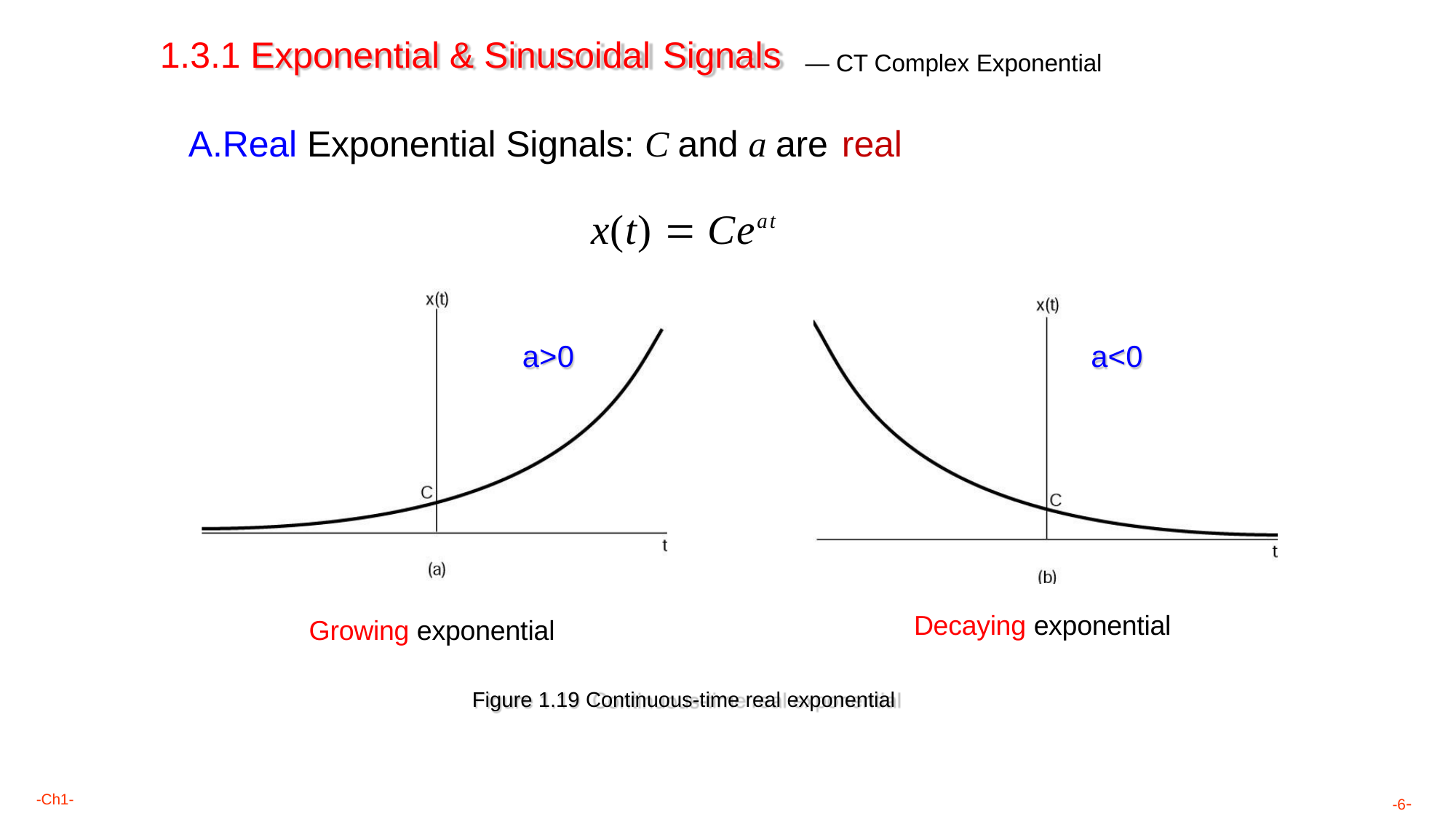

# 1.3.1 Exponential & Sinusoidal Signals
— CT Complex Exponential
A.Real Exponential Signals: C and a are real

x(t) = Ceat

a>0
a<0
Decaying exponential
Growing exponential

Figure 1.19 Continuous-time real exponential
-Ch1-
-6-